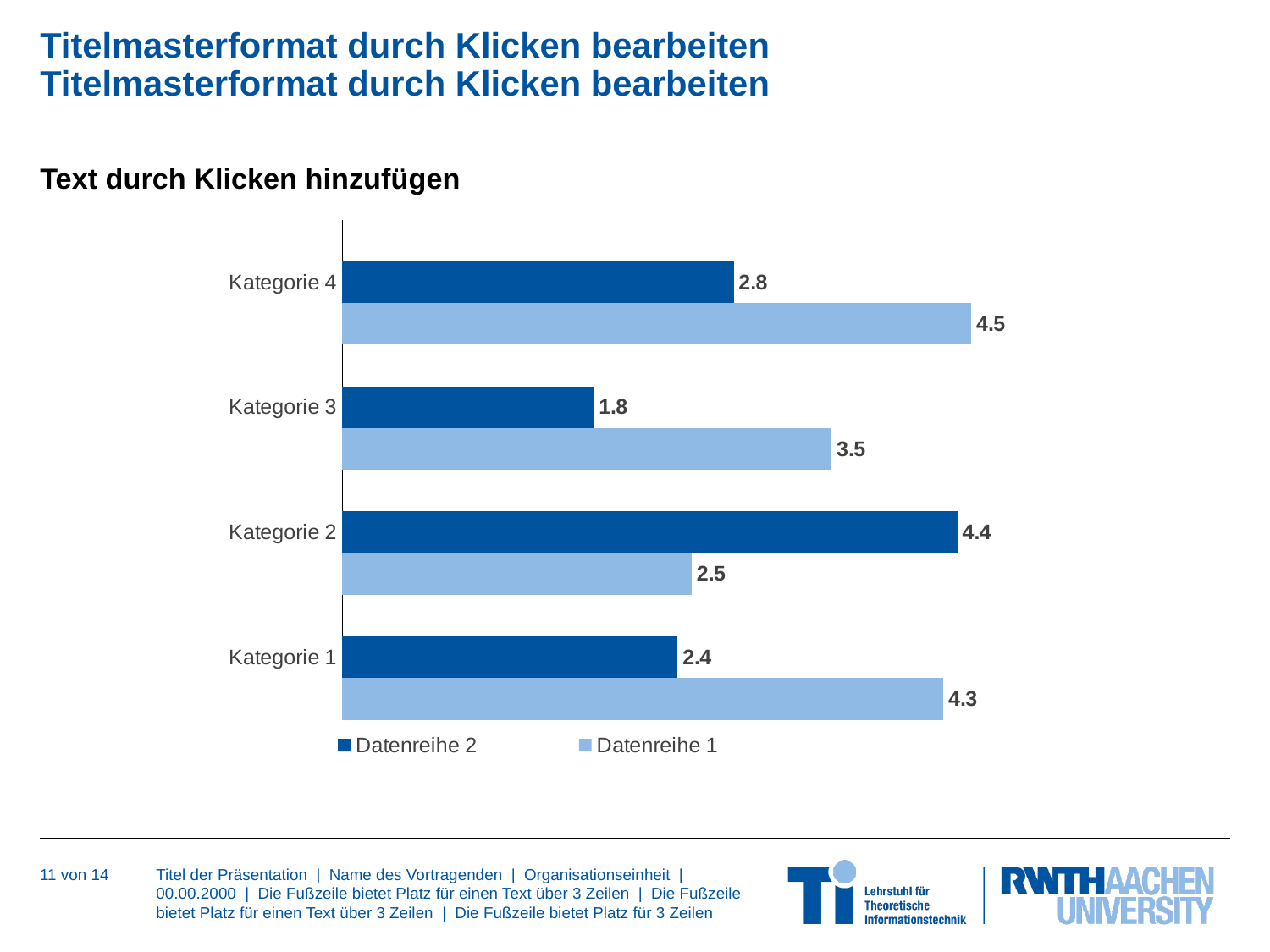

# Titelmasterformat durch Klicken bearbeiten Titelmasterformat durch Klicken bearbeiten
Text durch Klicken hinzufügen

### Chart

| Category | Datenreihe 1 | Datenreihe 2 | Spalte1 |
|---|---|---|---|
| Kategorie 1 | 4.3 | 2.4 | None |
| Kategorie 2 | 2.5 | 4.4 | None |
| Kategorie 3 | 3.5 | 1.8 | None |
| Kategorie 4 | 4.5 | 2.8 | None |
11 von 14